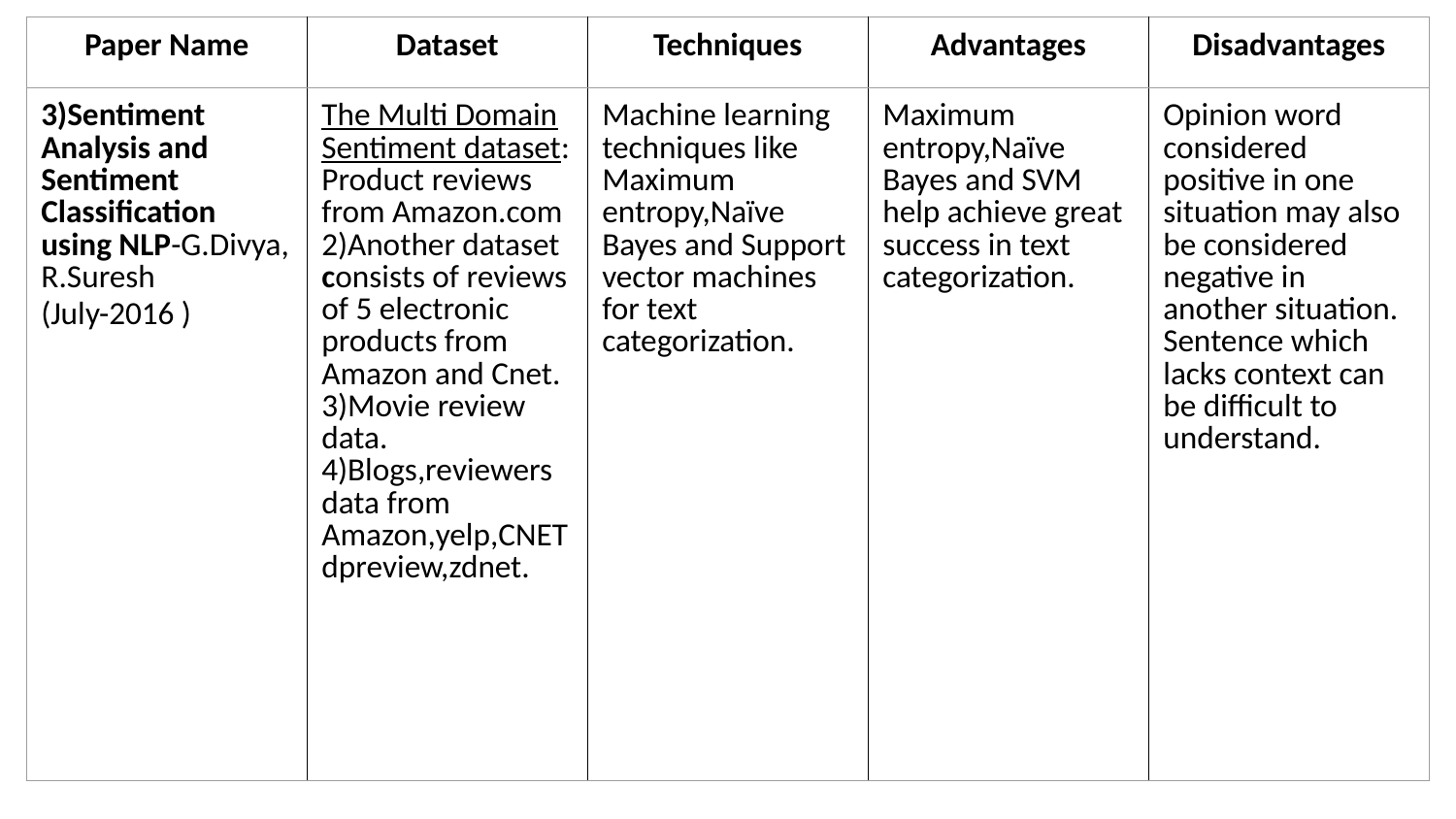

| Paper Name | Dataset | Techniques | Advantages | Disadvantages |
| --- | --- | --- | --- | --- |
| 3)Sentiment Analysis and Sentiment Classification using NLP-G.Divya, R.Suresh (July-2016 ) | The Multi Domain Sentiment dataset: Product reviews from Amazon.com 2)Another dataset consists of reviews of 5 electronic products from Amazon and Cnet. 3)Movie review data. 4)Blogs,reviewers data from Amazon,yelp,CNETdpreview,zdnet. | Machine learning techniques like Maximum entropy,Naïve Bayes and Support vector machines for text categorization. | Maximum entropy,Naïve Bayes and SVM help achieve great success in text categorization. | Opinion word considered positive in one situation may also be considered negative in another situation. Sentence which lacks context can be difficult to understand. |